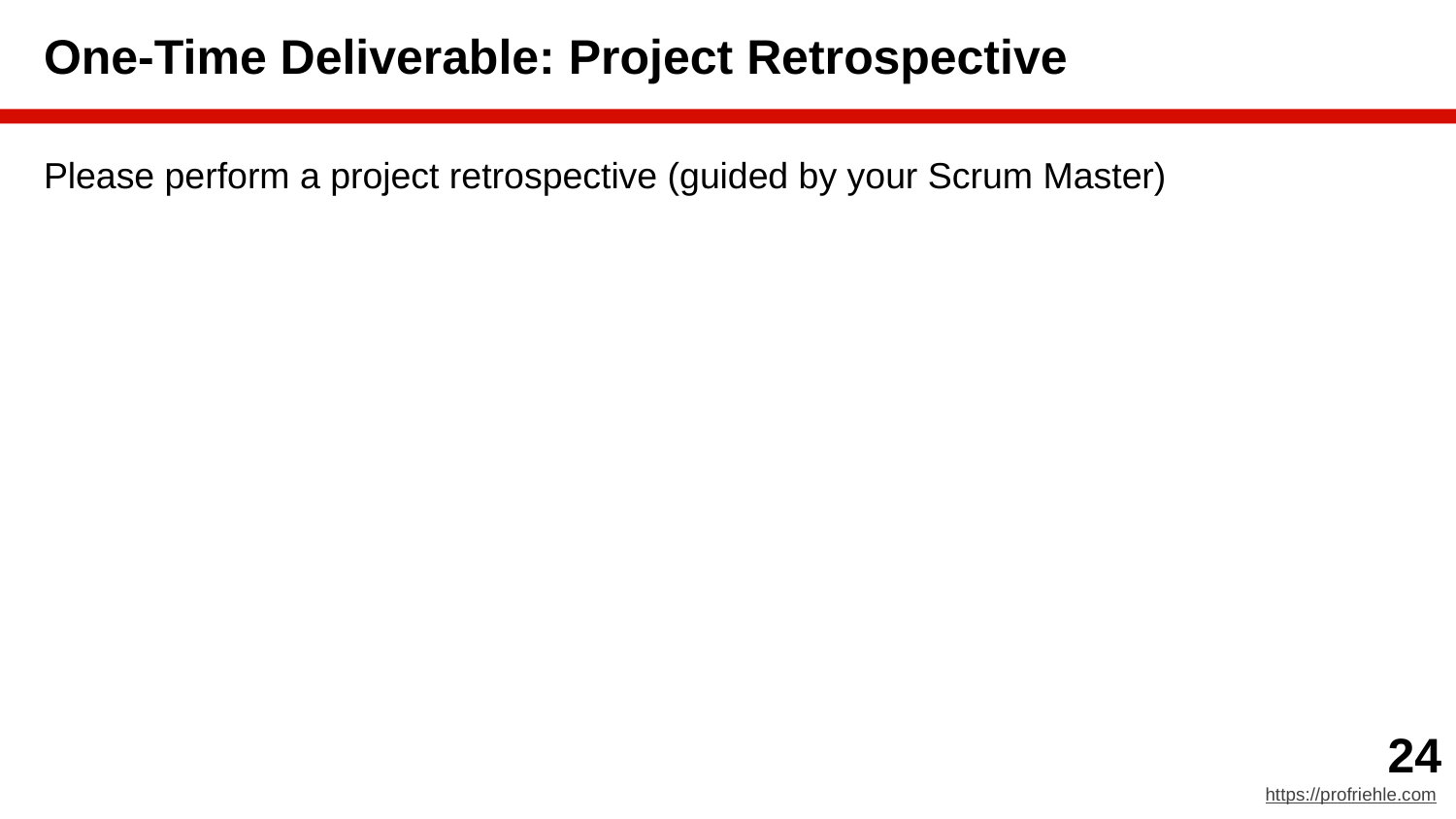

# One-Time Deliverable: Project Retrospective
Please perform a project retrospective (guided by your Scrum Master)
24
https://profriehle.com